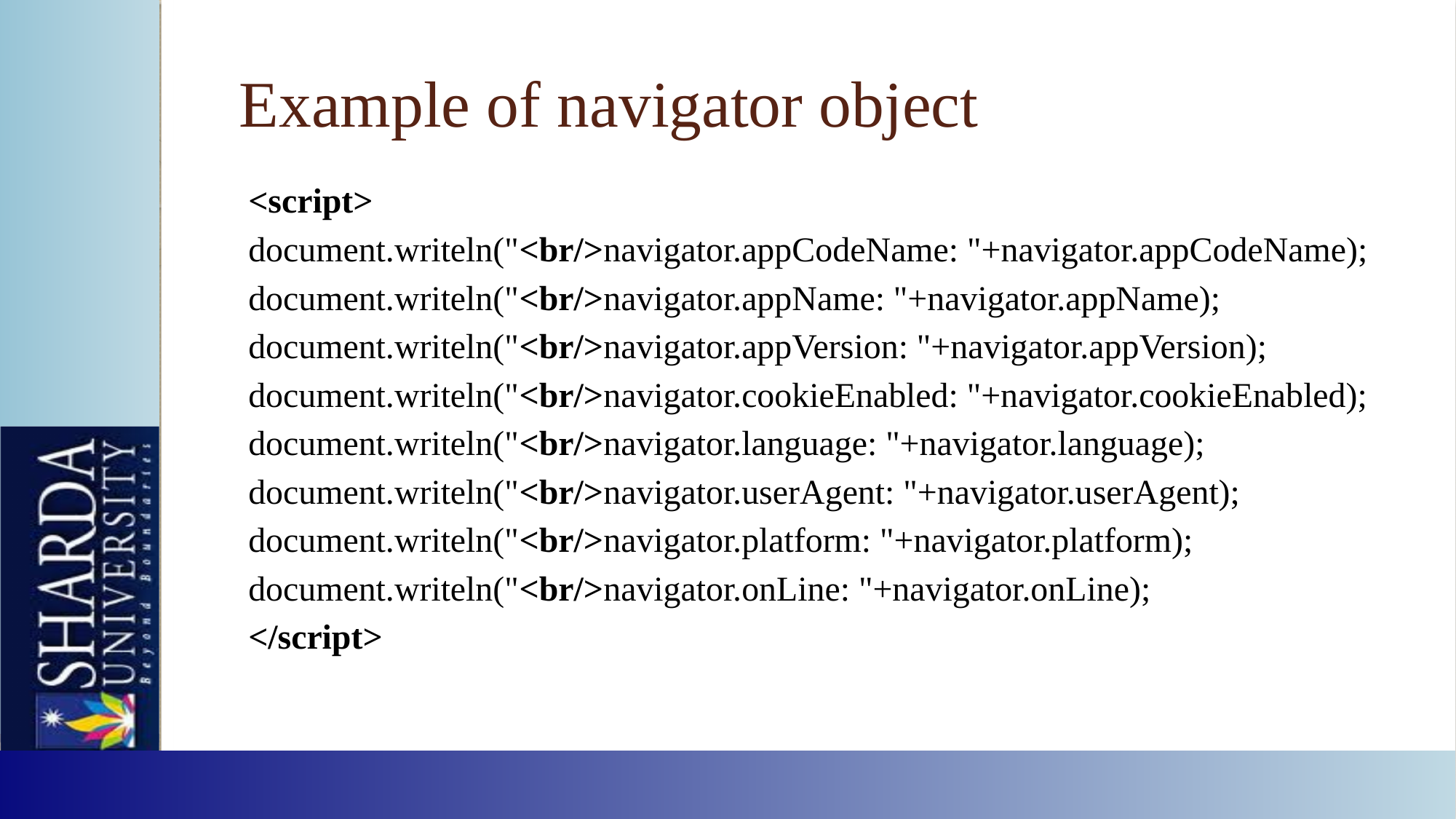

# Example of navigator object
<script>
document.writeln("<br/>navigator.appCodeName: "+navigator.appCodeName);
document.writeln("<br/>navigator.appName: "+navigator.appName);
document.writeln("<br/>navigator.appVersion: "+navigator.appVersion);
document.writeln("<br/>navigator.cookieEnabled: "+navigator.cookieEnabled);
document.writeln("<br/>navigator.language: "+navigator.language);
document.writeln("<br/>navigator.userAgent: "+navigator.userAgent);
document.writeln("<br/>navigator.platform: "+navigator.platform);
document.writeln("<br/>navigator.onLine: "+navigator.onLine);
</script>